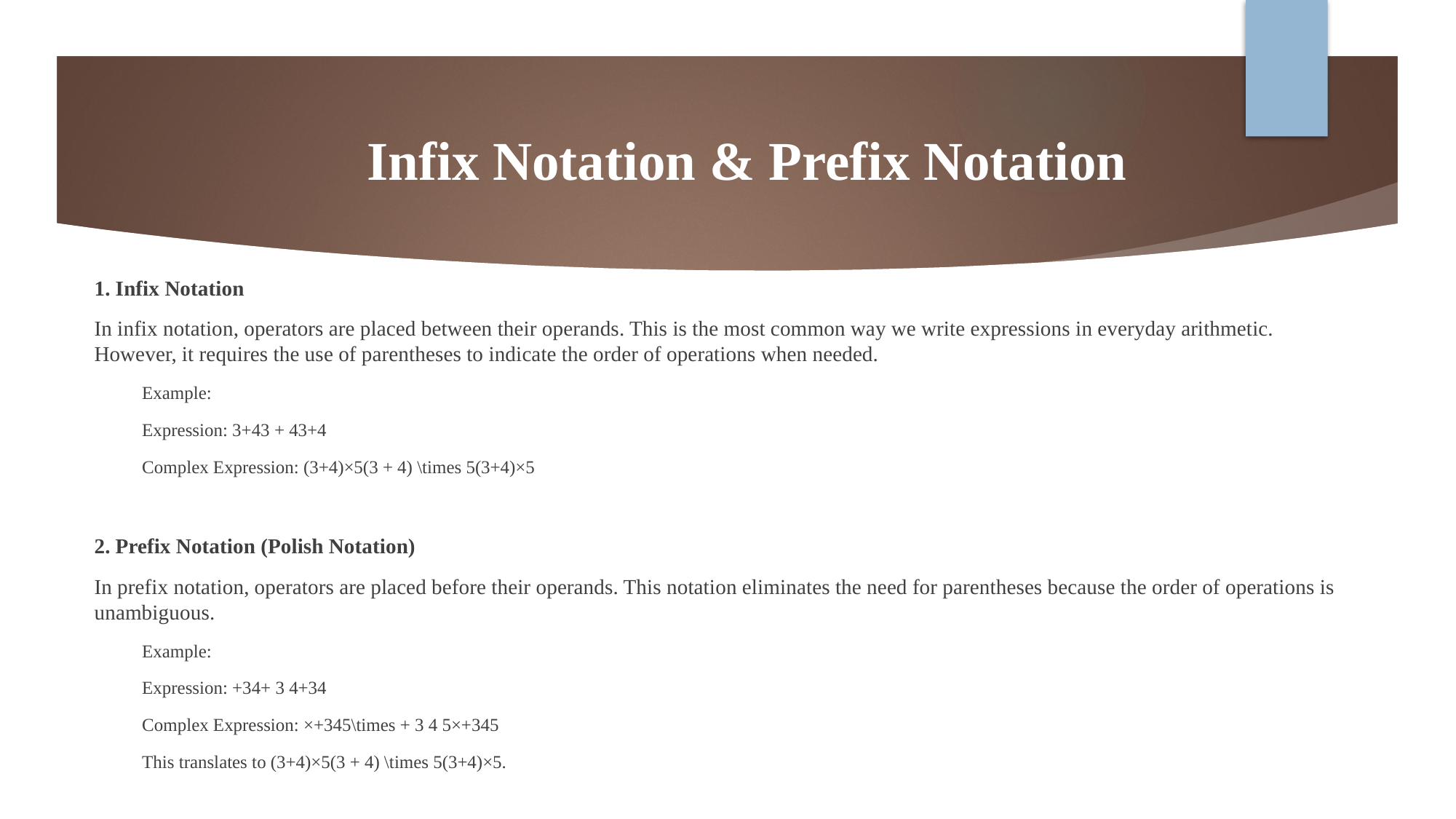

# Infix Notation & Prefix Notation
1. Infix Notation
In infix notation, operators are placed between their operands. This is the most common way we write expressions in everyday arithmetic. However, it requires the use of parentheses to indicate the order of operations when needed.
Example:
Expression: 3+43 + 43+4
Complex Expression: (3+4)×5(3 + 4) \times 5(3+4)×5

2. Prefix Notation (Polish Notation)
In prefix notation, operators are placed before their operands. This notation eliminates the need for parentheses because the order of operations is unambiguous.
Example:
Expression: +34+ 3 4+34
Complex Expression: ×+345\times + 3 4 5×+345
This translates to (3+4)×5(3 + 4) \times 5(3+4)×5.